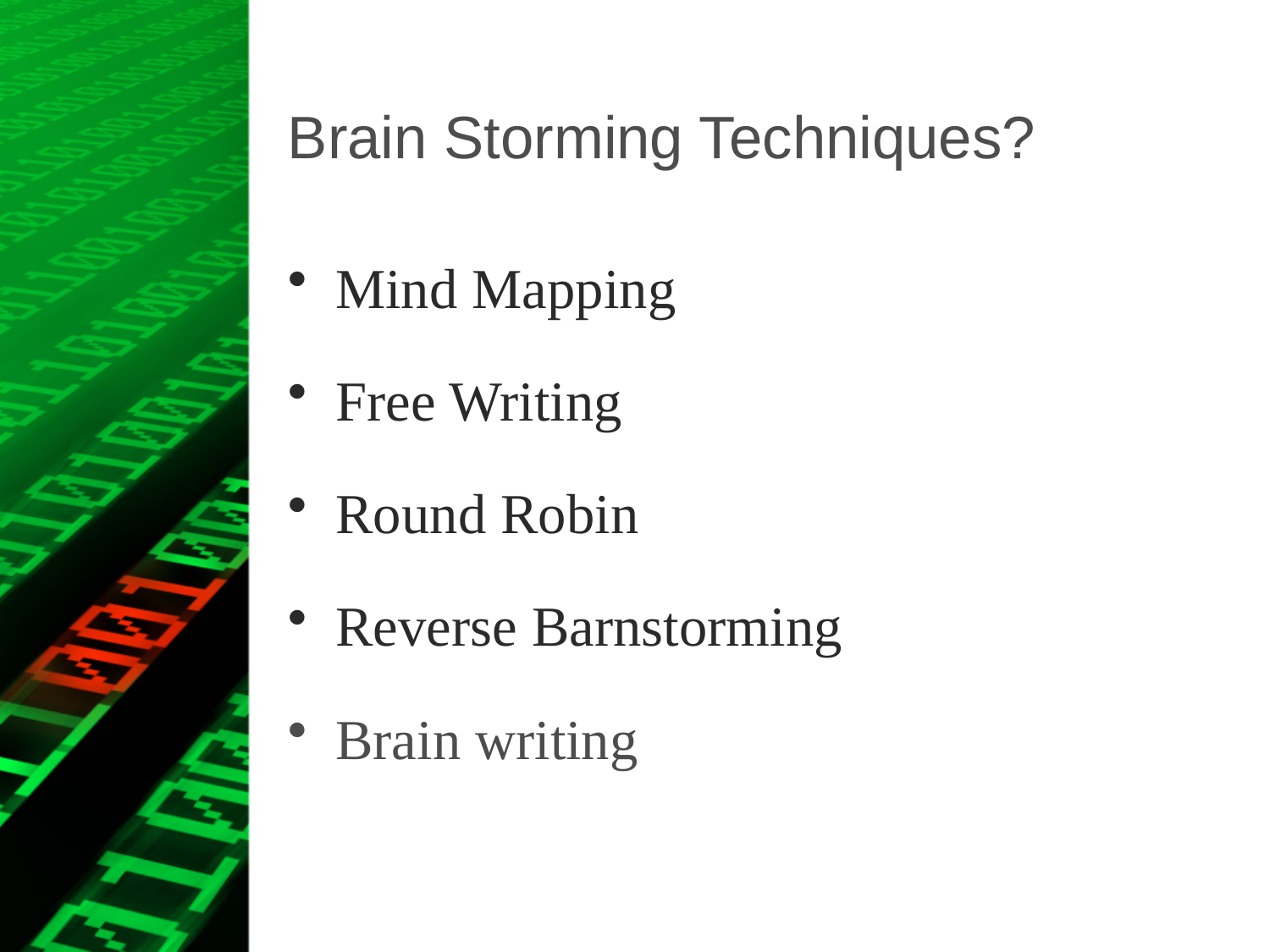

# Brain Storming Techniques?
Mind Mapping
Free Writing
Round Robin
Reverse Barnstorming
Brain writing